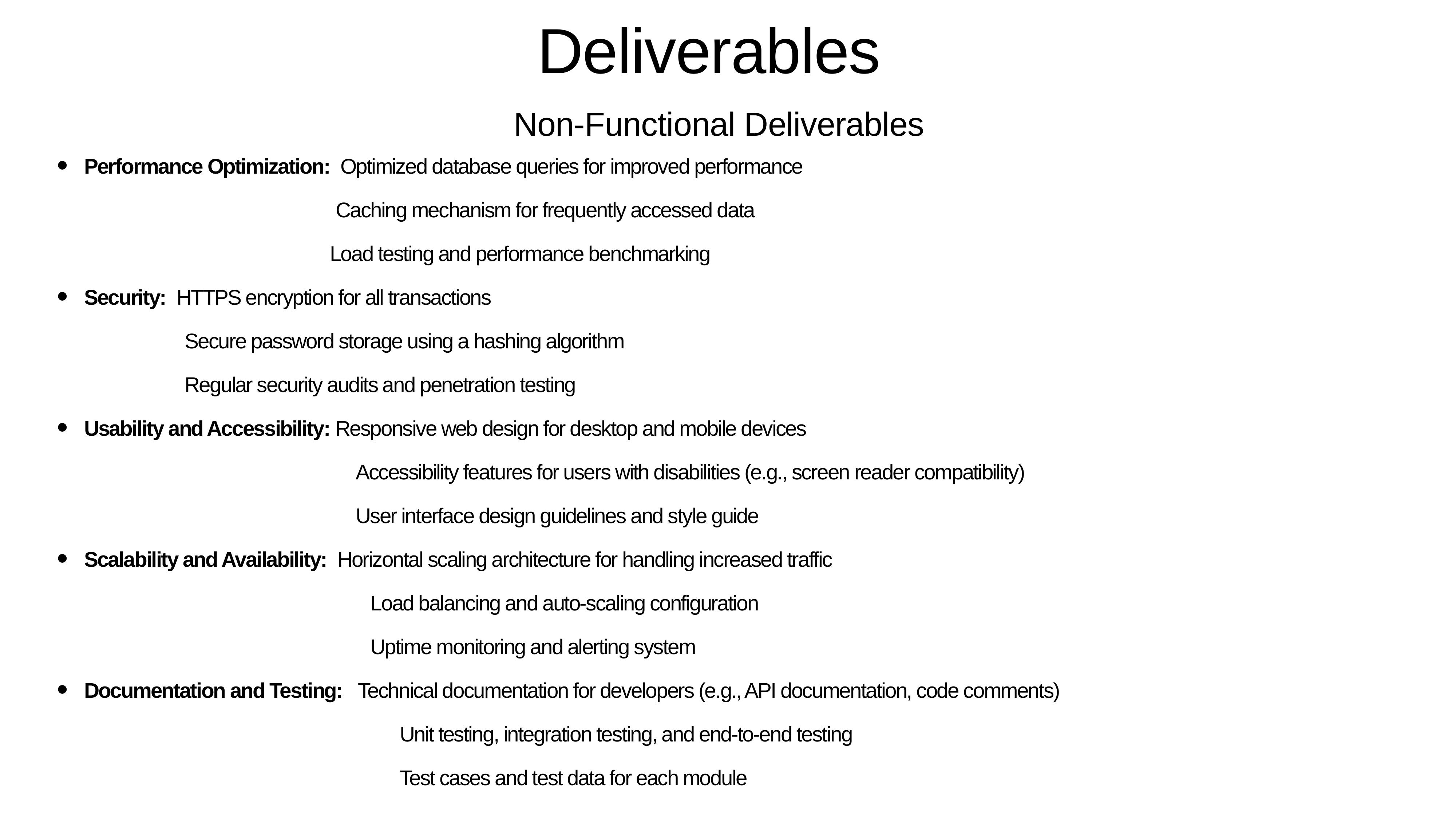

# Deliverables
Non-Functional Deliverables

Performance Optimization:  Optimized database queries for improved performance
				     	 Caching mechanism for frequently accessed data
					Load testing and performance benchmarking
Security:  HTTPS encryption for all transactions
                          Secure password storage using a hashing algorithm
                          Regular security audits and penetration testing
Usability and Accessibility: Responsive web design for desktop and mobile devices
                                                             Accessibility features for users with disabilities (e.g., screen reader compatibility)
                                                             User interface design guidelines and style guide
Scalability and Availability:  Horizontal scaling architecture for handling increased traffic
                                                                Load balancing and auto-scaling configuration
                                                                Uptime monitoring and alerting system
Documentation and Testing:   Technical documentation for developers (e.g., API documentation, code comments)
                                                                      Unit testing, integration testing, and end-to-end testing
                                                                      Test cases and test data for each module